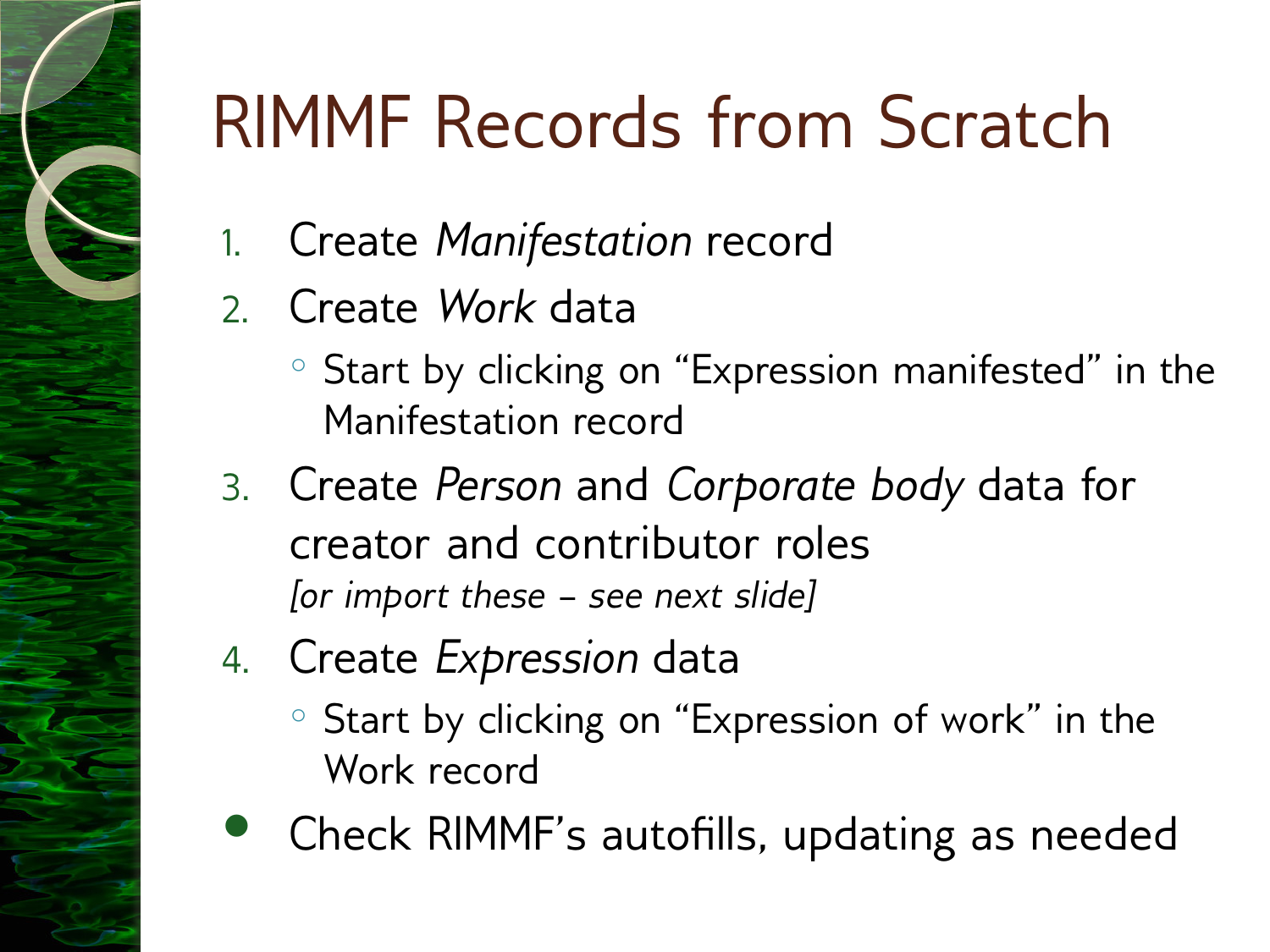

# RIMMF Records from Scratch
Create Manifestation record
Create Work data
Start by clicking on “Expression manifested” in the Manifestation record
Create Person and Corporate body data for creator and contributor roles
[or import these – see next slide]
Create Expression data
Start by clicking on “Expression of work” in the Work record
Check RIMMF’s autofills, updating as needed